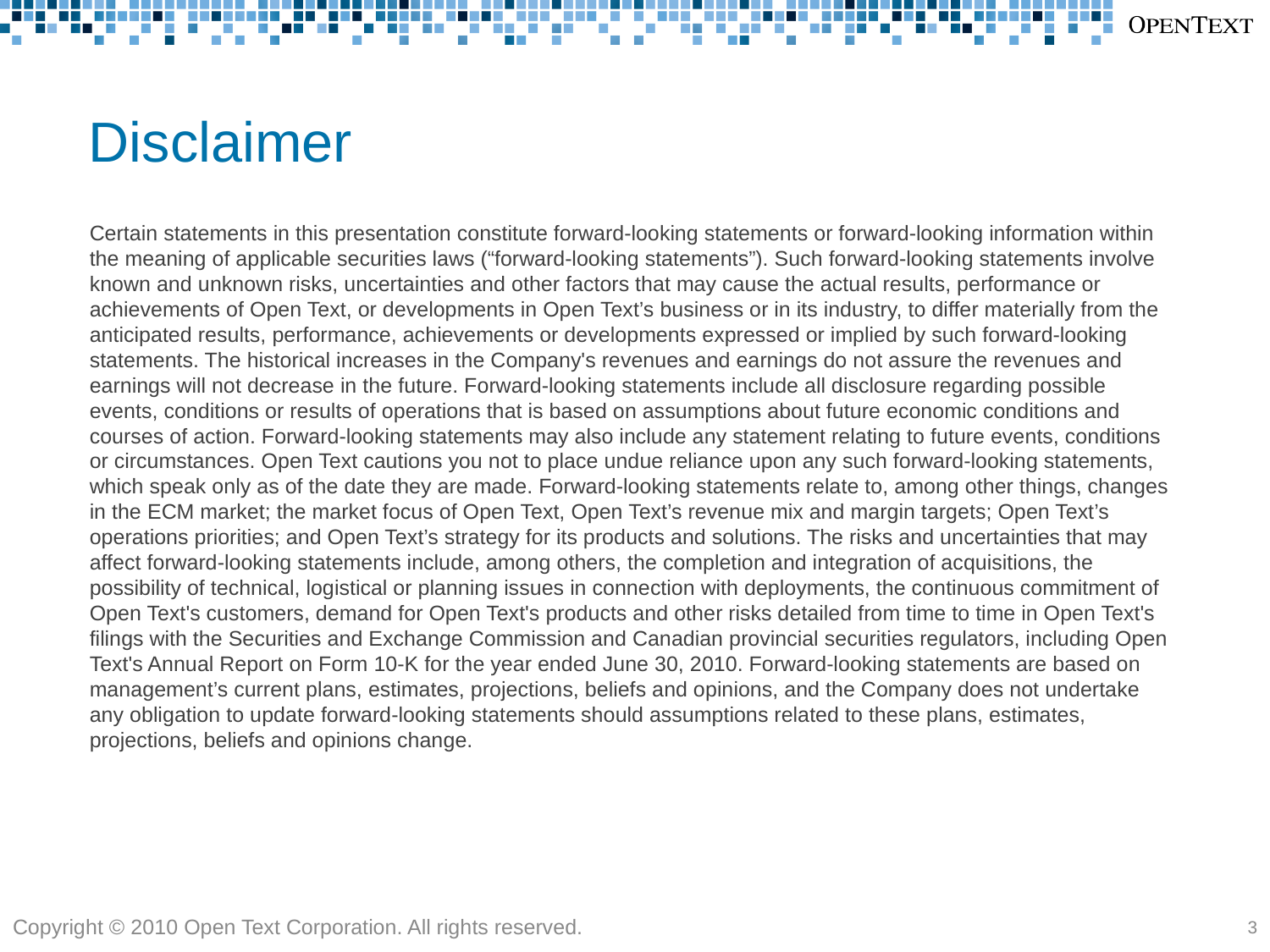

# Disclaimer
Certain statements in this presentation constitute forward-looking statements or forward-looking information within the meaning of applicable securities laws (“forward-looking statements”). Such forward-looking statements involve known and unknown risks, uncertainties and other factors that may cause the actual results, performance or achievements of Open Text, or developments in Open Text’s business or in its industry, to differ materially from the anticipated results, performance, achievements or developments expressed or implied by such forward-looking statements. The historical increases in the Company's revenues and earnings do not assure the revenues and earnings will not decrease in the future. Forward-looking statements include all disclosure regarding possible events, conditions or results of operations that is based on assumptions about future economic conditions and courses of action. Forward-looking statements may also include any statement relating to future events, conditions or circumstances. Open Text cautions you not to place undue reliance upon any such forward-looking statements, which speak only as of the date they are made. Forward-looking statements relate to, among other things, changes in the ECM market; the market focus of Open Text, Open Text’s revenue mix and margin targets; Open Text’s operations priorities; and Open Text’s strategy for its products and solutions. The risks and uncertainties that may affect forward-looking statements include, among others, the completion and integration of acquisitions, the possibility of technical, logistical or planning issues in connection with deployments, the continuous commitment of Open Text's customers, demand for Open Text's products and other risks detailed from time to time in Open Text's filings with the Securities and Exchange Commission and Canadian provincial securities regulators, including Open Text's Annual Report on Form 10-K for the year ended June 30, 2010. Forward-looking statements are based on management’s current plans, estimates, projections, beliefs and opinions, and the Company does not undertake any obligation to update forward-looking statements should assumptions related to these plans, estimates, projections, beliefs and opinions change.
Copyright © 2010 Open Text Corporation. All rights reserved.
3